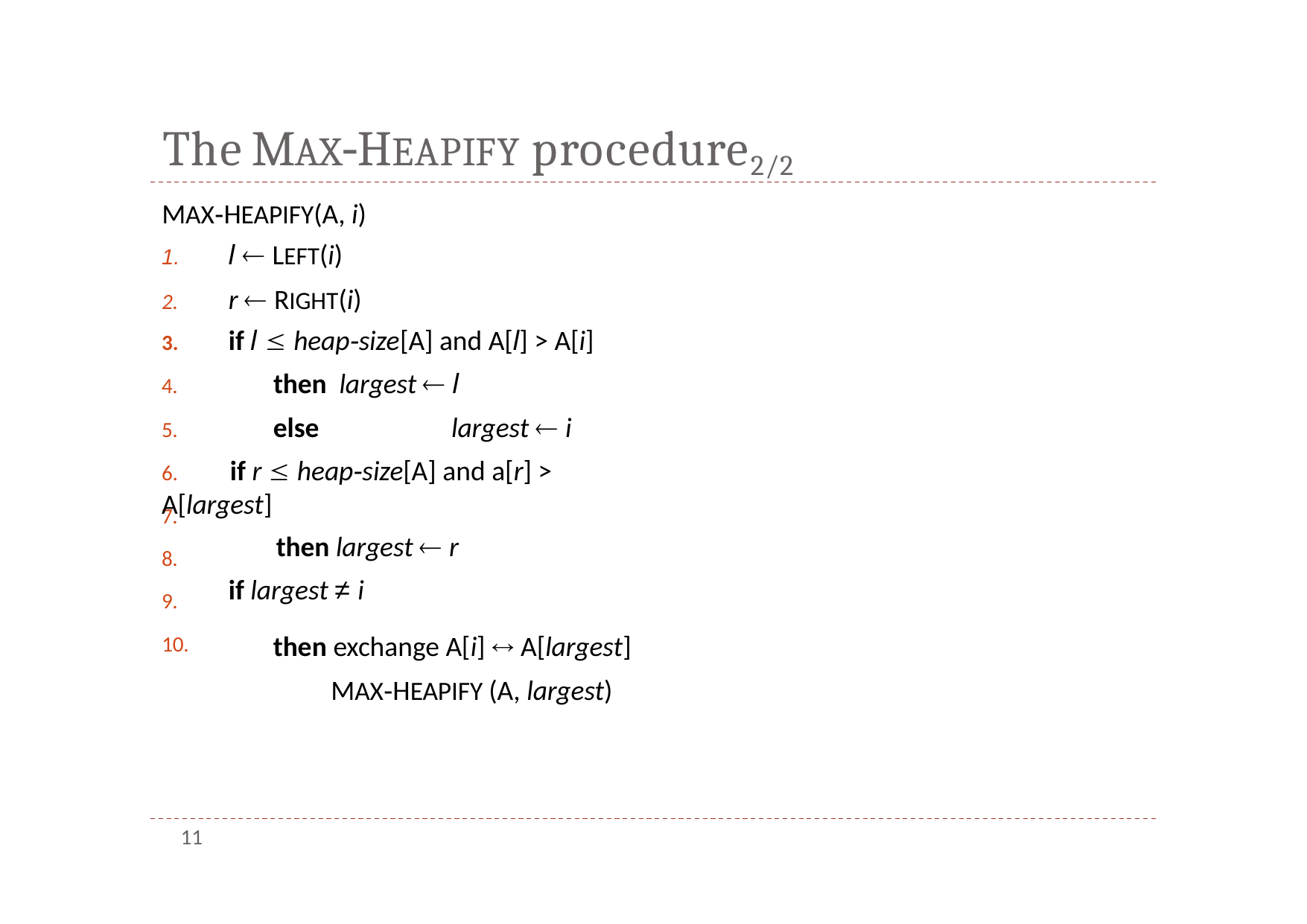

# The MAX‐HEAPIFY procedure2/2
MAX‐HEAPIFY(A, i)
l ← LEFT(i)
r ← RIGHT(i)
if l ≤ heap‐size[A] and A[l] > A[i]
then  largest ← l
else	largest ← i
6.	if r ≤ heap‐size[A] and a[r] > A[largest]
then largest ← r
if largest ≠ i
then exchange A[i] ↔ A[largest]  MAX‐HEAPIFY (A, largest)
4.
5.
7.
8.
9.
10.
11